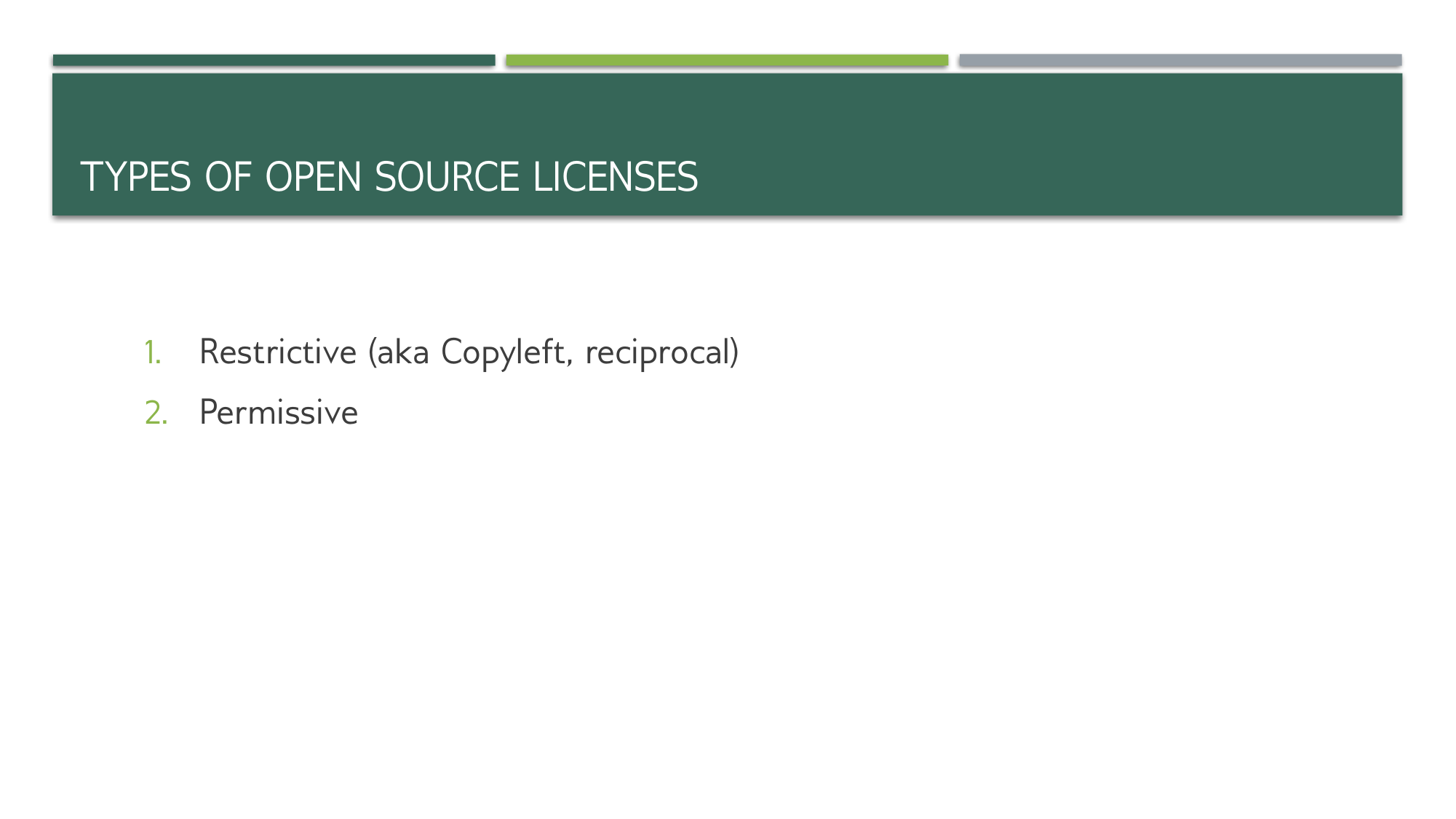

# Types of Open Source Licenses
Restrictive (aka Copyleft, reciprocal)
Permissive